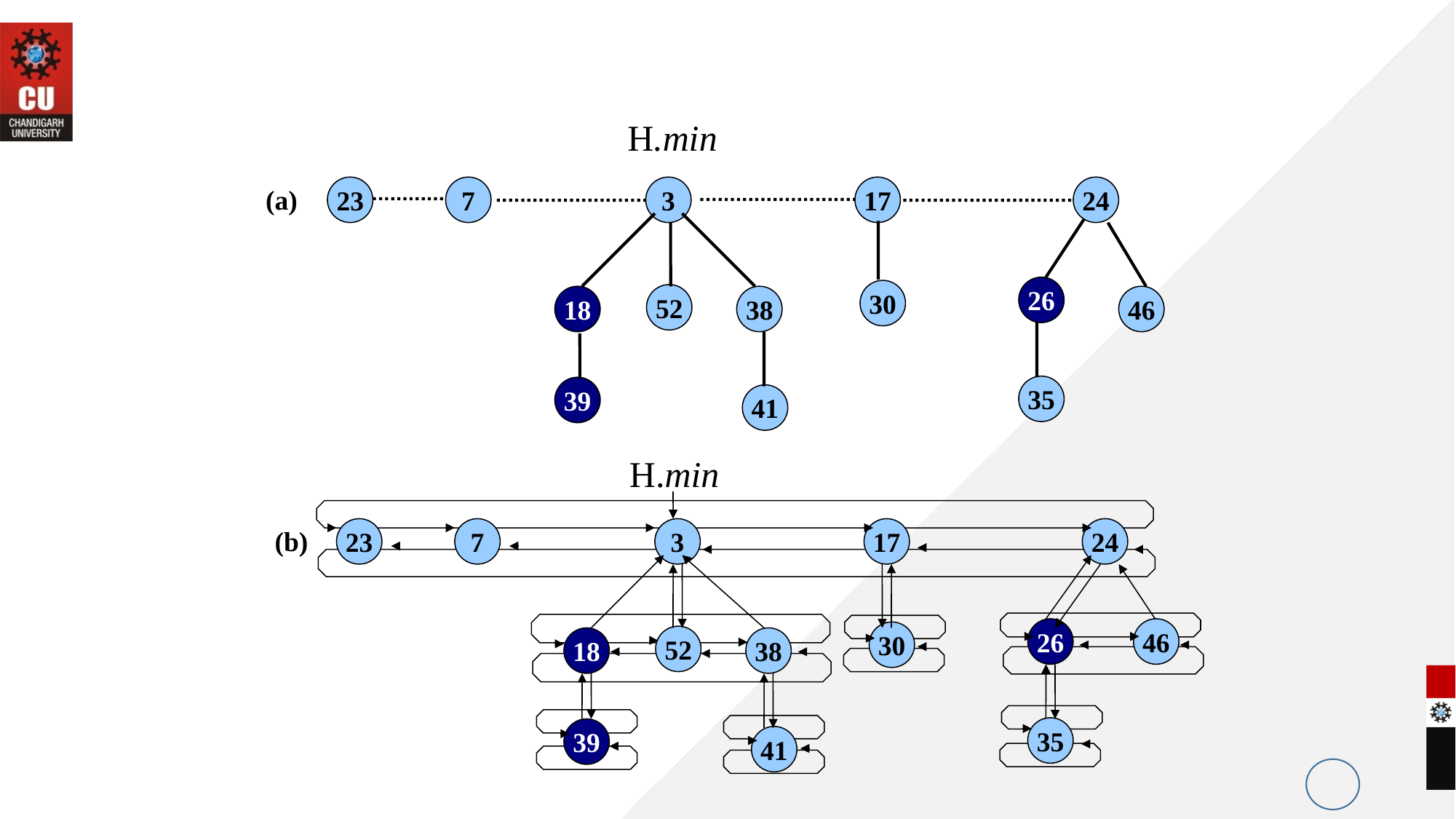

#
H.min
(a)
23
7
3
17
24

26
30
52
18
38
46

35
39
41
H.min

(b)
23
7
3
17
24

26
46
30
52
18
38

35
39
41